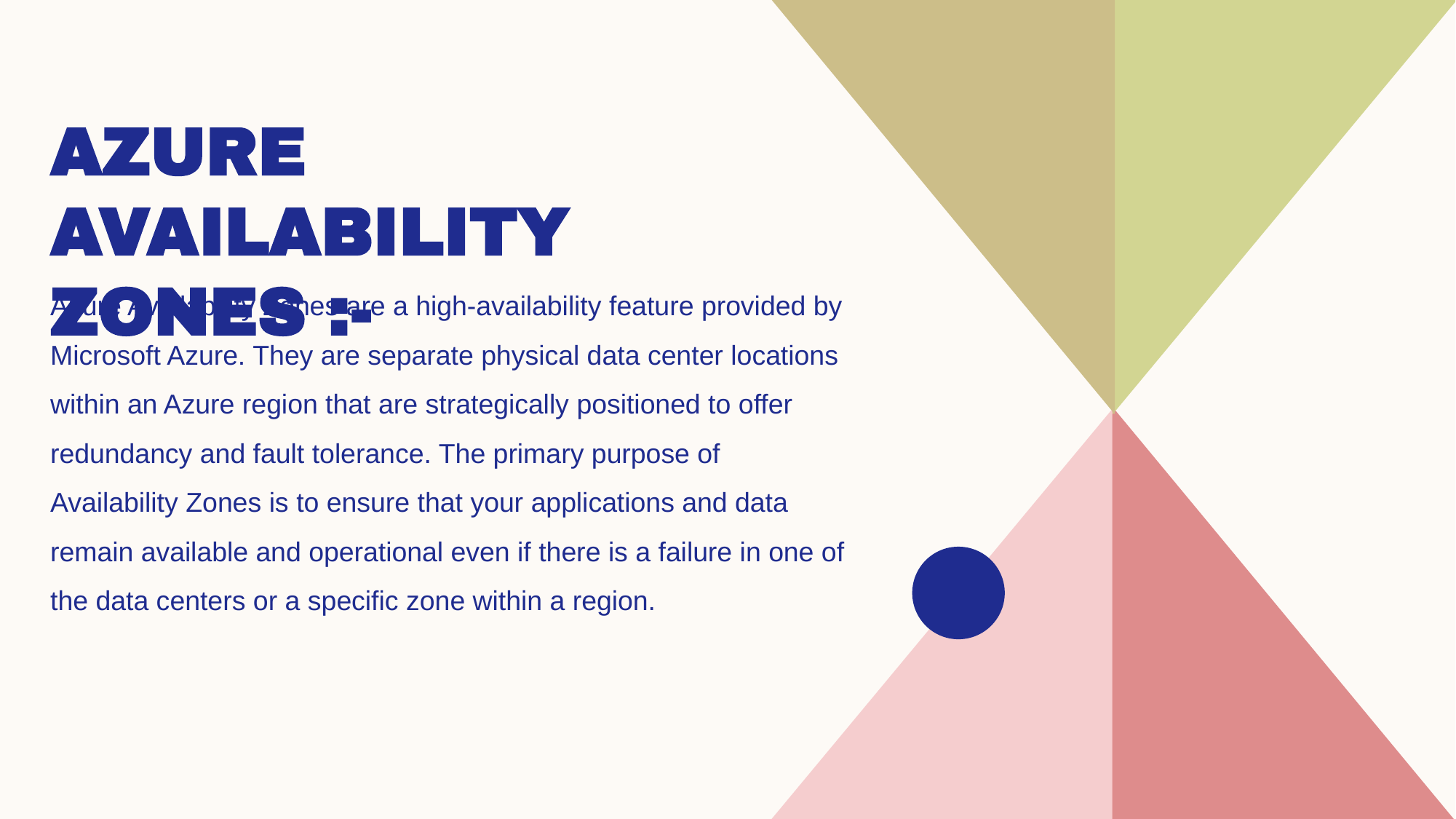

# Azure Availability Zones :-
Azure Availability Zones are a high-availability feature provided by Microsoft Azure. They are separate physical data center locations within an Azure region that are strategically positioned to offer redundancy and fault tolerance. The primary purpose of Availability Zones is to ensure that your applications and data remain available and operational even if there is a failure in one of the data centers or a specific zone within a region.